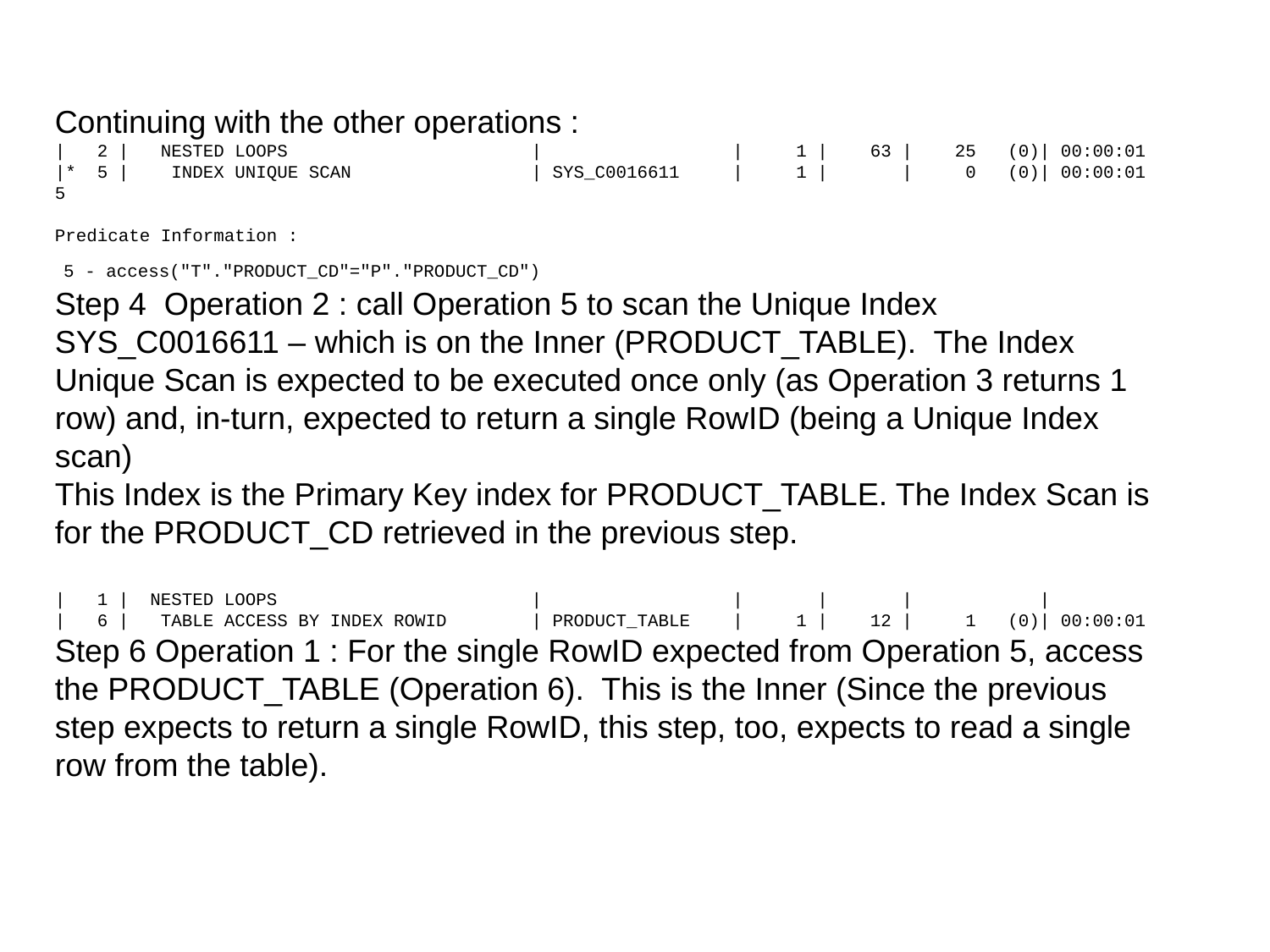

Continuing with the other operations :
|   2 |   NESTED LOOPS                       |                  |     1 |    63 |    25   (0)| 00:00:01
|*  5 |    INDEX UNIQUE SCAN                 | SYS_C0016611     |     1 |       |     0   (0)| 00:00:01 5

Predicate Information :
 5 - access("T"."PRODUCT_CD"="P"."PRODUCT_CD")
Step 4  Operation 2 : call Operation 5 to scan the Unique Index SYS_C0016611 – which is on the Inner (PRODUCT_TABLE).  The Index Unique Scan is expected to be executed once only (as Operation 3 returns 1 row) and, in-turn, expected to return a single RowID (being a Unique Index scan)
This Index is the Primary Key index for PRODUCT_TABLE. The Index Scan is for the PRODUCT_CD retrieved in the previous step.

|   1 |  NESTED LOOPS                        |                  |       |       |            |
|   6 |   TABLE ACCESS BY INDEX ROWID        | PRODUCT_TABLE    |     1 |    12 |     1   (0)| 00:00:01
Step 6 Operation 1 : For the single RowID expected from Operation 5, access the PRODUCT_TABLE (Operation 6).  This is the Inner (Since the previous step expects to return a single RowID, this step, too, expects to read a single row from the table).